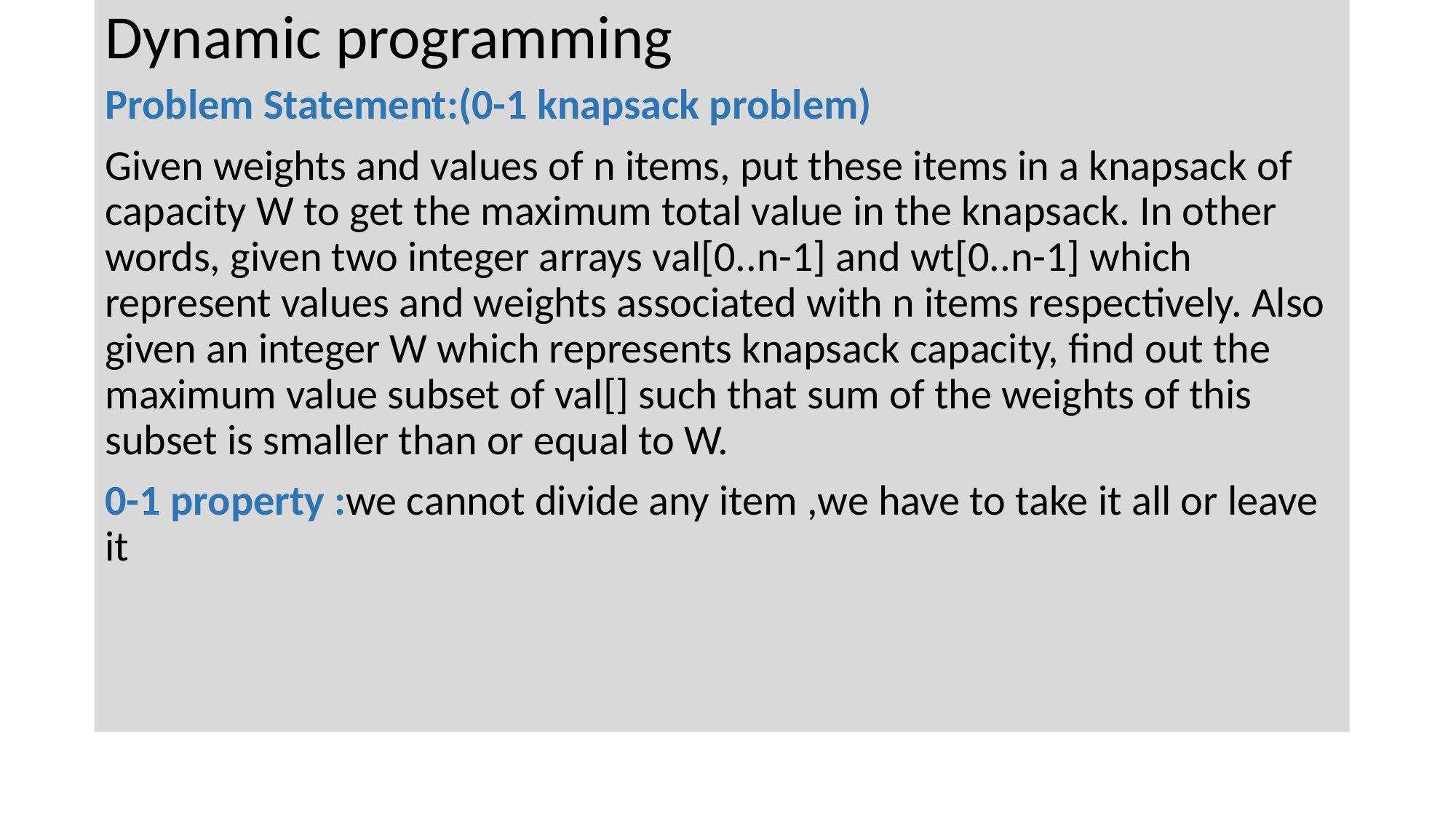

# Dynamic programming
Problem Statement:(0-1 knapsack problem)
Given weights and values of n items, put these items in a knapsack of capacity W to get the maximum total value in the knapsack. In other words, given two integer arrays val[0..n-1] and wt[0..n-1] which represent values and weights associated with n items respectively. Also given an integer W which represents knapsack capacity, find out the maximum value subset of val[] such that sum of the weights of this subset is smaller than or equal to W.
0-1 property :we cannot divide any item ,we have to take it all or leave it